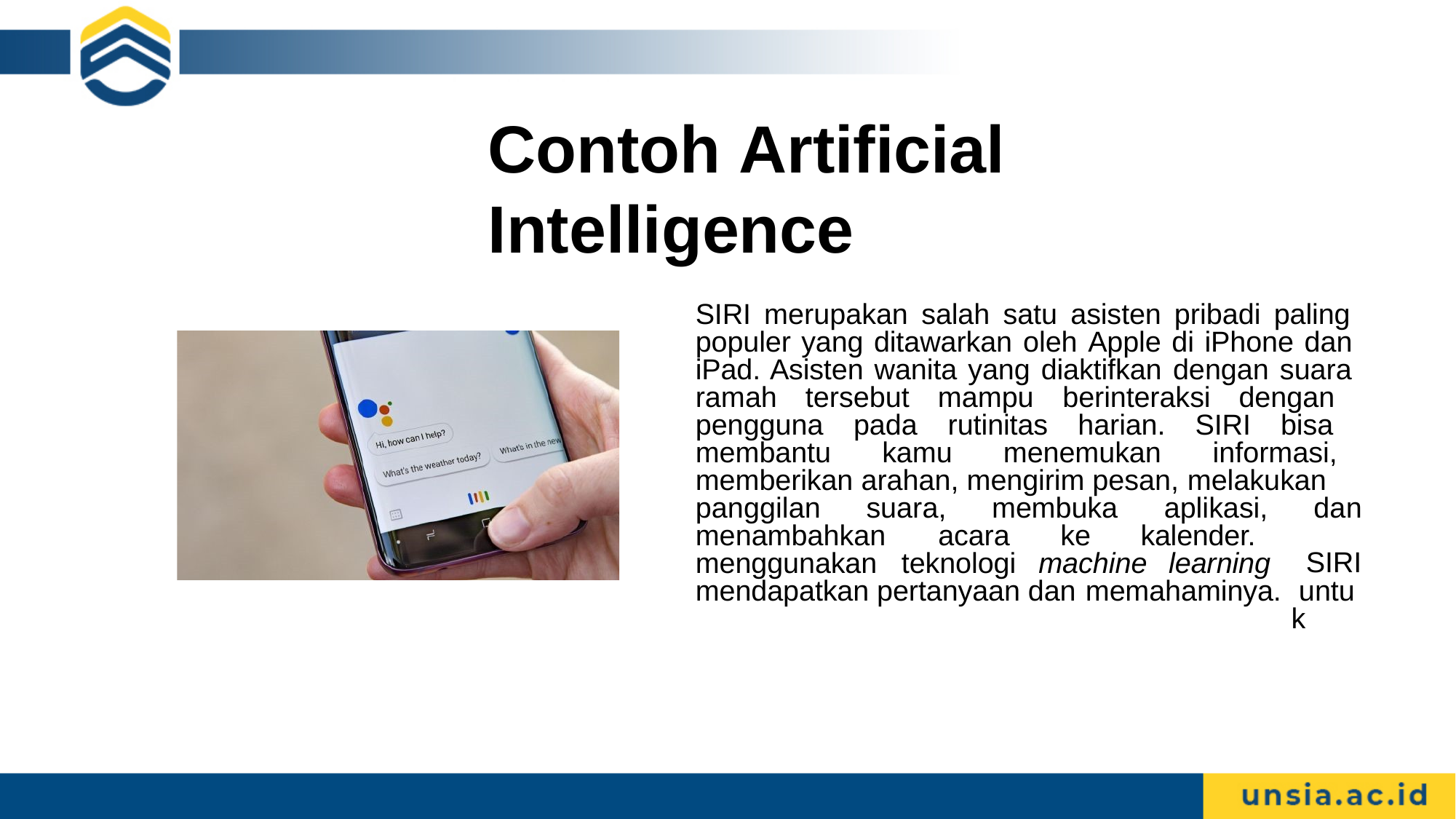

# Contoh Artificial Intelligence
SIRI merupakan salah satu asisten pribadi paling  populer yang ditawarkan oleh Apple di iPhone dan  iPad. Asisten wanita yang diaktifkan dengan suara  ramah tersebut mampu berinteraksi dengan  pengguna pada rutinitas harian. SIRI bisa  membantu  kamu  menemukan  informasi,  memberikan arahan, mengirim pesan, melakukan

panggilan
suara,
membuka
aplikasi,
dan  SIRI
untuk
menambahkan	acara	ke	kalender.
menggunakan	teknologi	machine	learning
mendapatkan pertanyaan dan memahaminya.